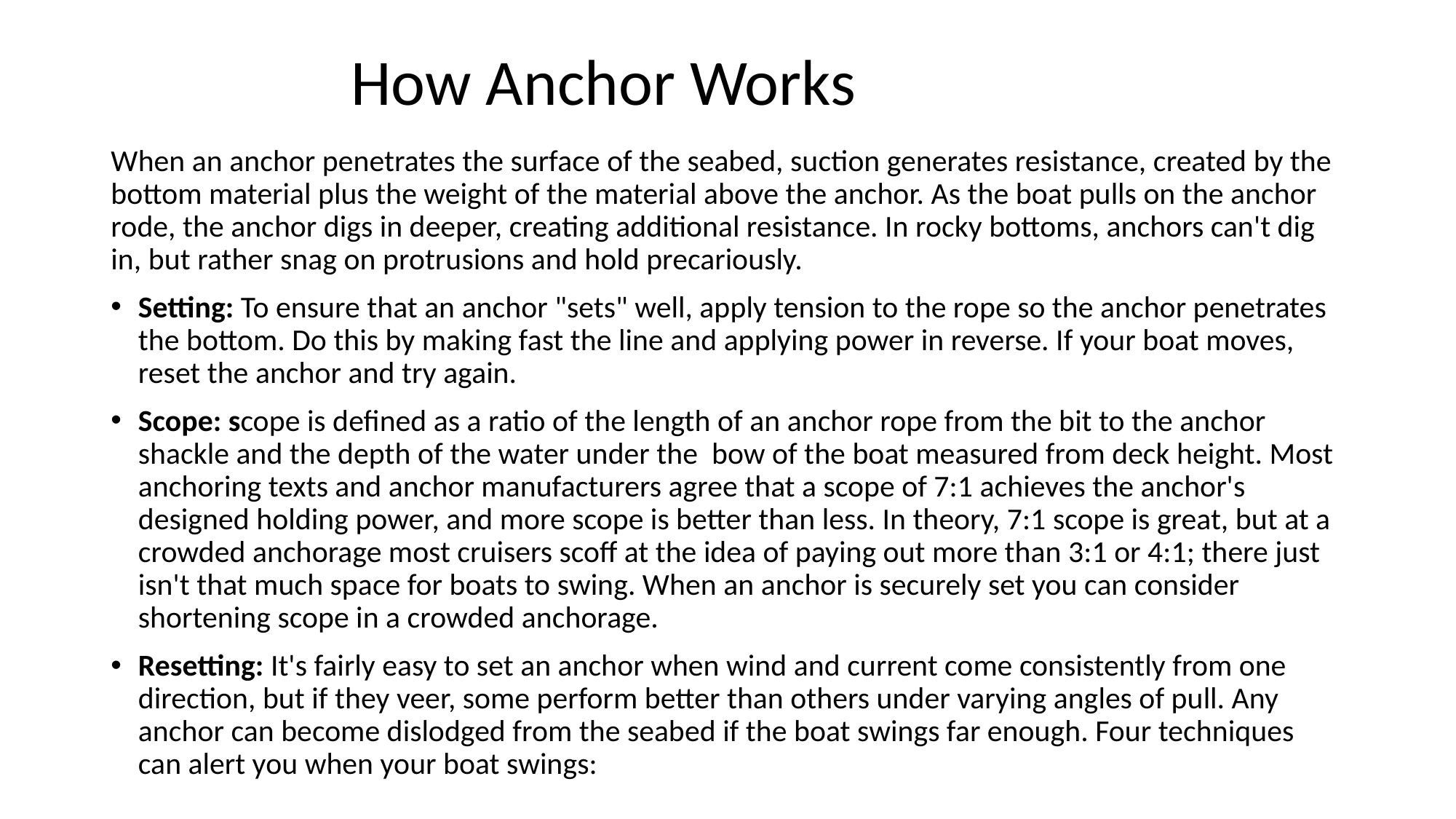

# How Anchor Works
When an anchor penetrates the surface of the seabed, suction generates resistance, created by the bottom material plus the weight of the material above the anchor. As the boat pulls on the anchor rode, the anchor digs in deeper, creating additional resistance. In rocky bottoms, anchors can't dig in, but rather snag on protrusions and hold precariously.
Setting: To ensure that an anchor "sets" well, apply tension to the rope so the anchor penetrates the bottom. Do this by making fast the line and applying power in reverse. If your boat moves, reset the anchor and try again.
Scope: scope is defined as a ratio of the length of an anchor rope from the bit to the anchor shackle and the depth of the water under the  bow of the boat measured from deck height. Most anchoring texts and anchor manufacturers agree that a scope of 7:1 achieves the anchor's designed holding power, and more scope is better than less. In theory, 7:1 scope is great, but at a crowded anchorage most cruisers scoff at the idea of paying out more than 3:1 or 4:1; there just isn't that much space for boats to swing. When an anchor is securely set you can consider shortening scope in a crowded anchorage.
Resetting: It's fairly easy to set an anchor when wind and current come consistently from one direction, but if they veer, some perform better than others under varying angles of pull. Any anchor can become dislodged from the seabed if the boat swings far enough. Four techniques can alert you when your boat swings: